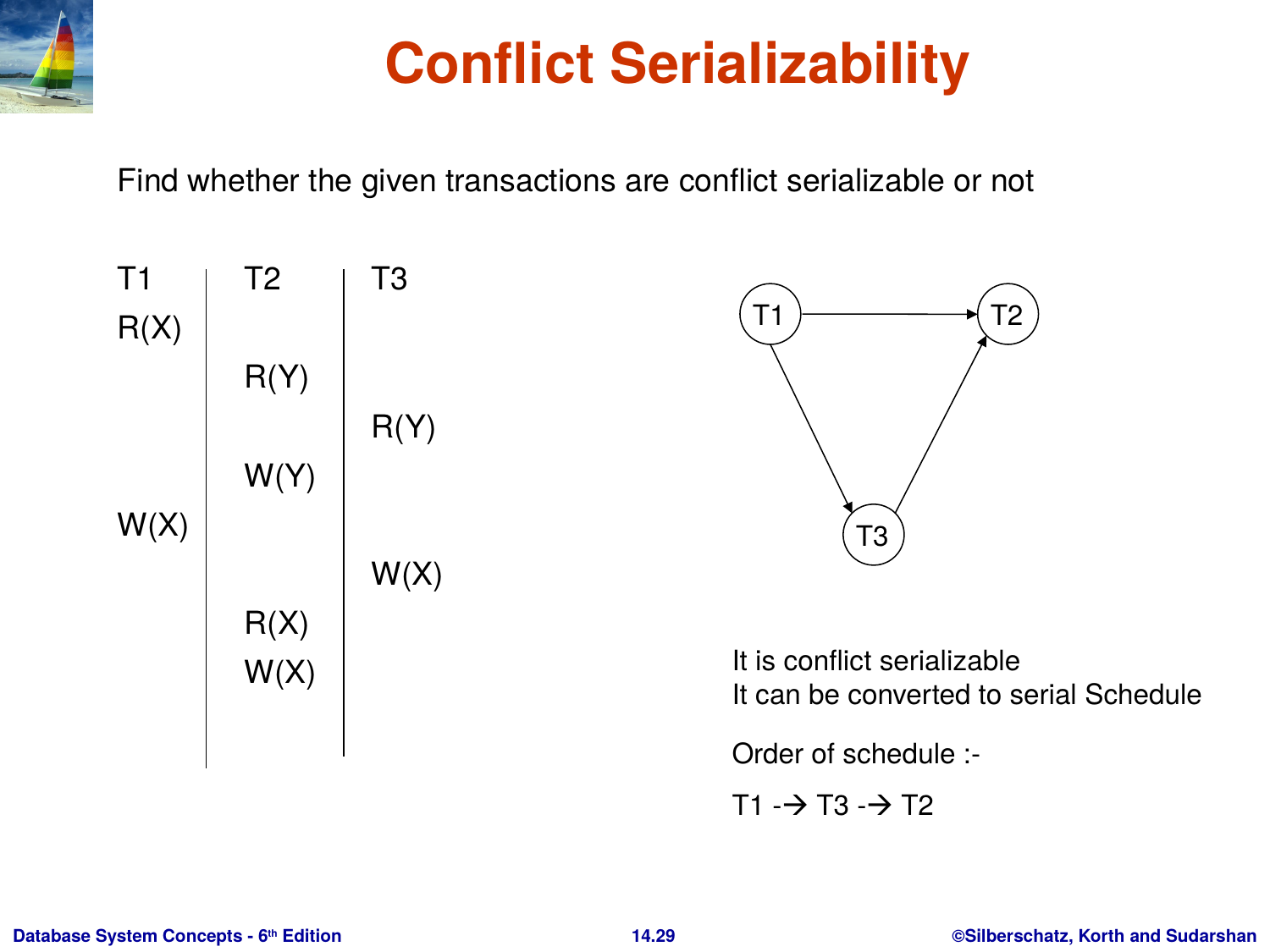

# Conflict Serializability
Find whether the given transactions are conflict serializable or not

T1	T2	T3
R(X)
	R(Y)
		R(Y)
	W(Y)
W(X)
		W(X)
	R(X)
	W(X)

T1
T2

T3
It is conflict serializable
It can be converted to serial Schedule
Order of schedule :-
T1 -🡪 T3 -🡪 T2